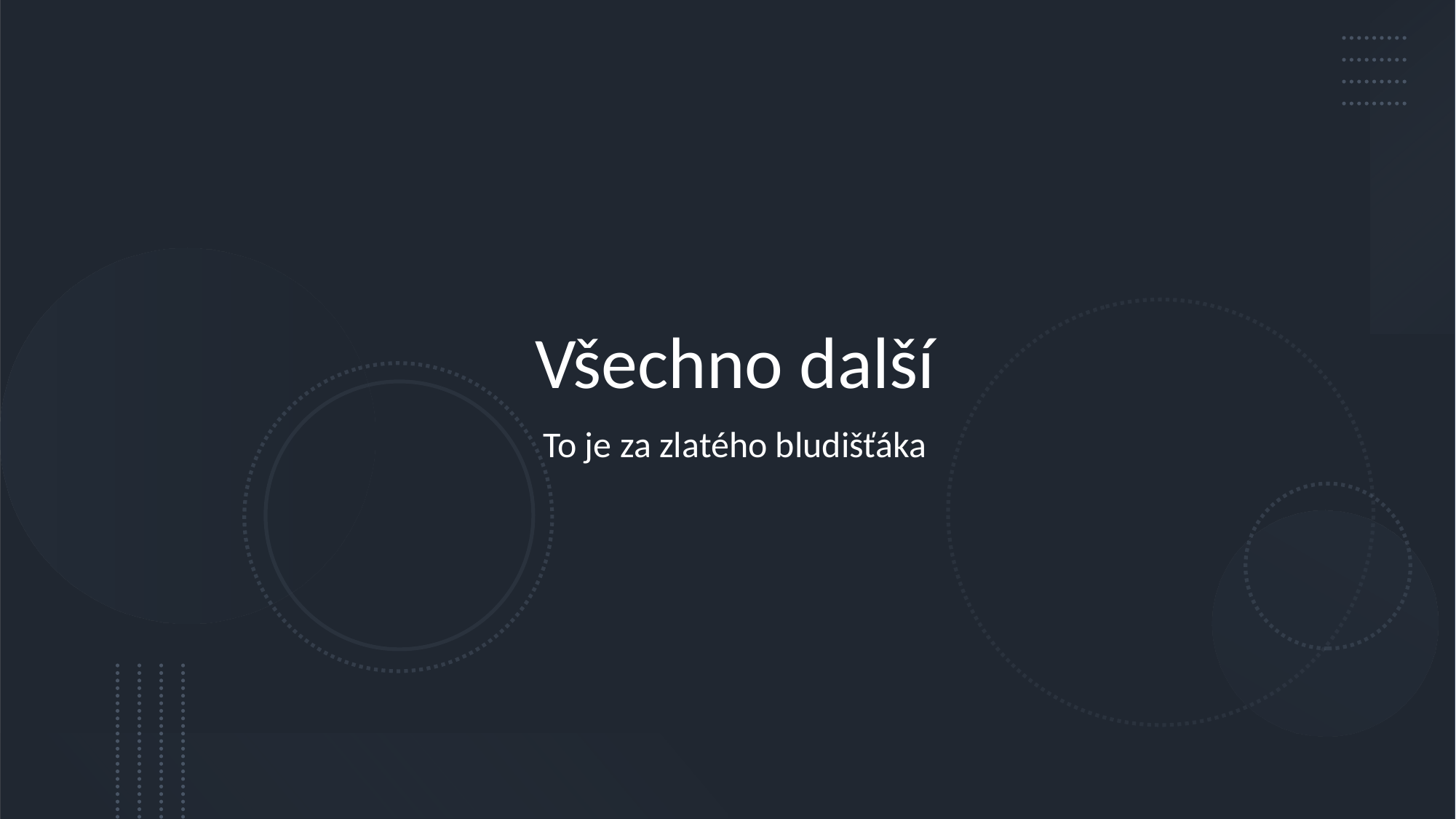

# Všechno další

To je za zlatého bludišťáka